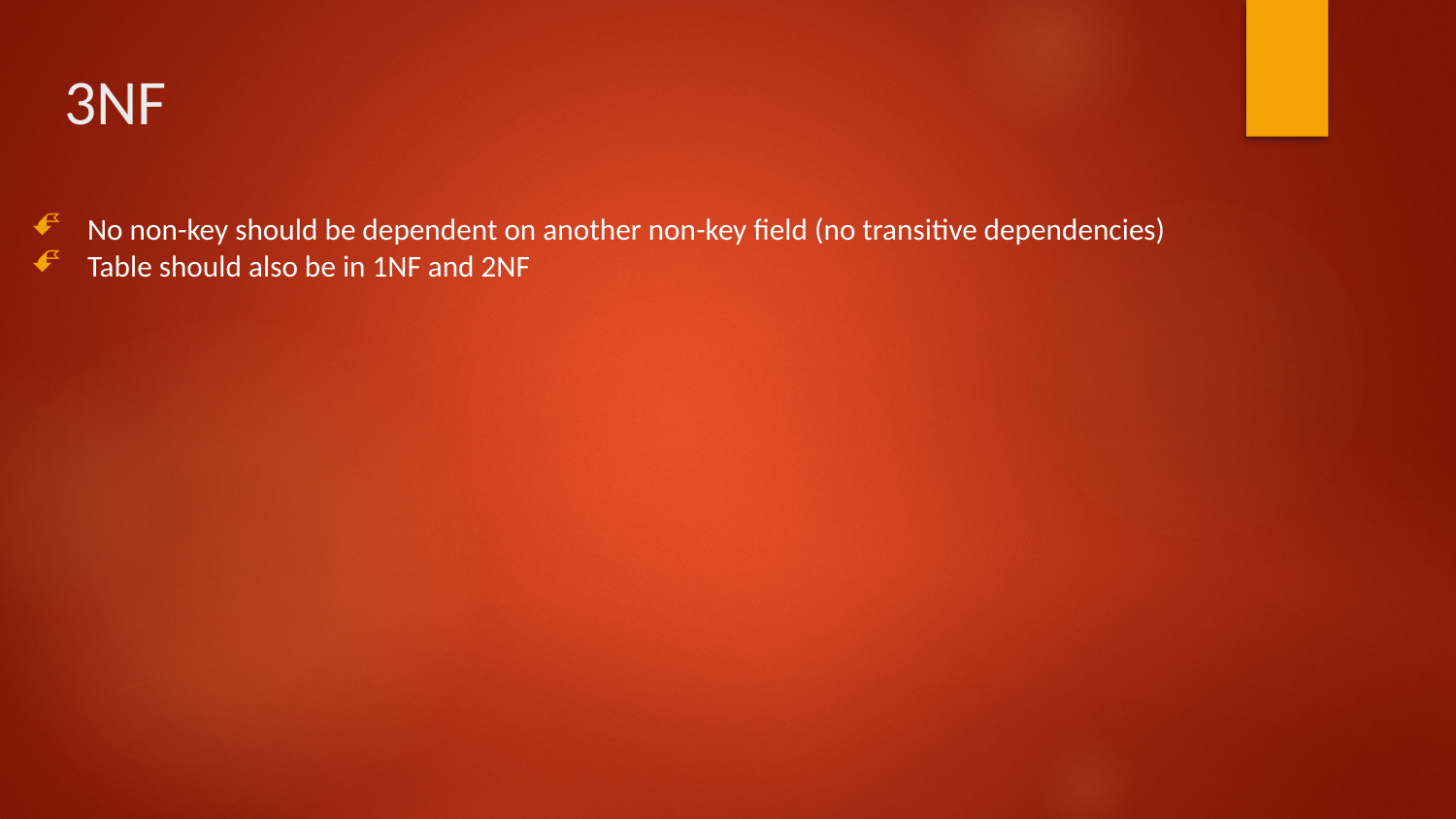

# 3NF
No non-key should be dependent on another non-key field (no transitive dependencies)
Table should also be in 1NF and 2NF